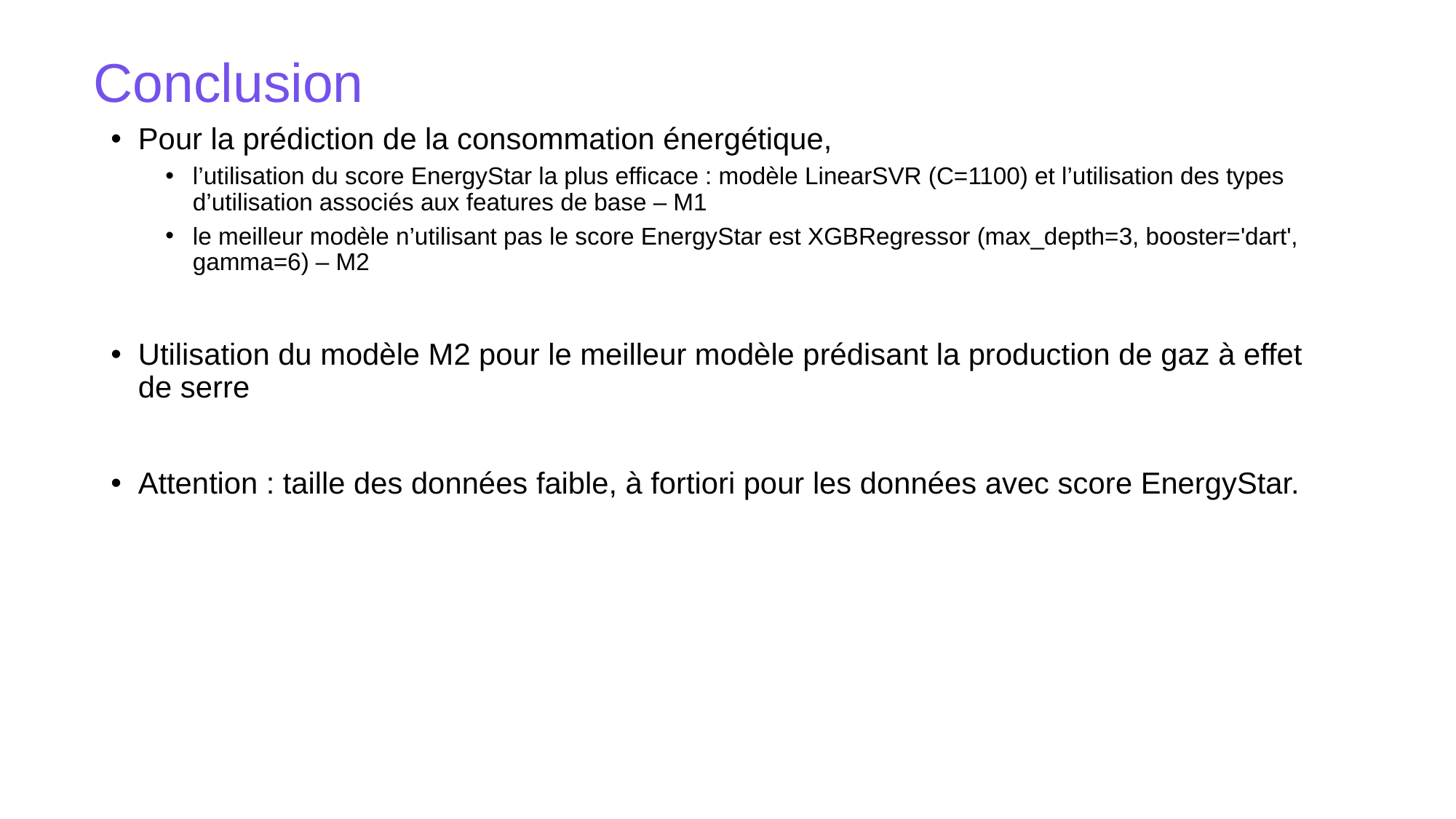

# Conclusion
Pour la prédiction de la consommation énergétique,
l’utilisation du score EnergyStar la plus efficace : modèle LinearSVR (C=1100) et l’utilisation des types d’utilisation associés aux features de base – M1
le meilleur modèle n’utilisant pas le score EnergyStar est XGBRegressor (max_depth=3, booster='dart', gamma=6) – M2

Utilisation du modèle M2 pour le meilleur modèle prédisant la production de gaz à effet de serre

Attention : taille des données faible, à fortiori pour les données avec score EnergyStar.

23